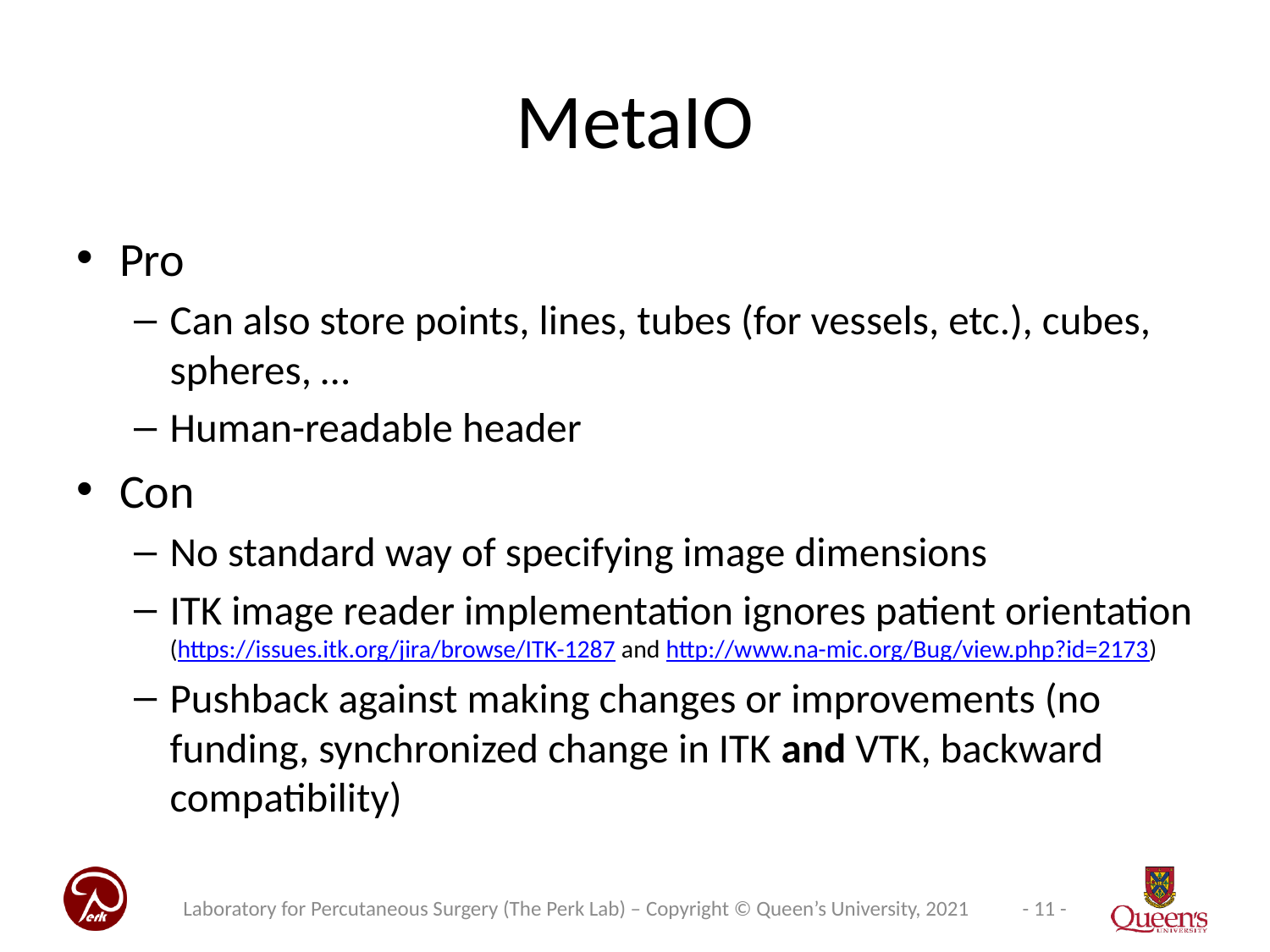

# MetaIO
Pro
Can also store points, lines, tubes (for vessels, etc.), cubes, spheres, …
Human-readable header
Con
No standard way of specifying image dimensions
ITK image reader implementation ignores patient orientation (https://issues.itk.org/jira/browse/ITK-1287 and http://www.na-mic.org/Bug/view.php?id=2173)
Pushback against making changes or improvements (no funding, synchronized change in ITK and VTK, backward compatibility)
Laboratory for Percutaneous Surgery (The Perk Lab) – Copyright © Queen’s University, 2021
- 11 -